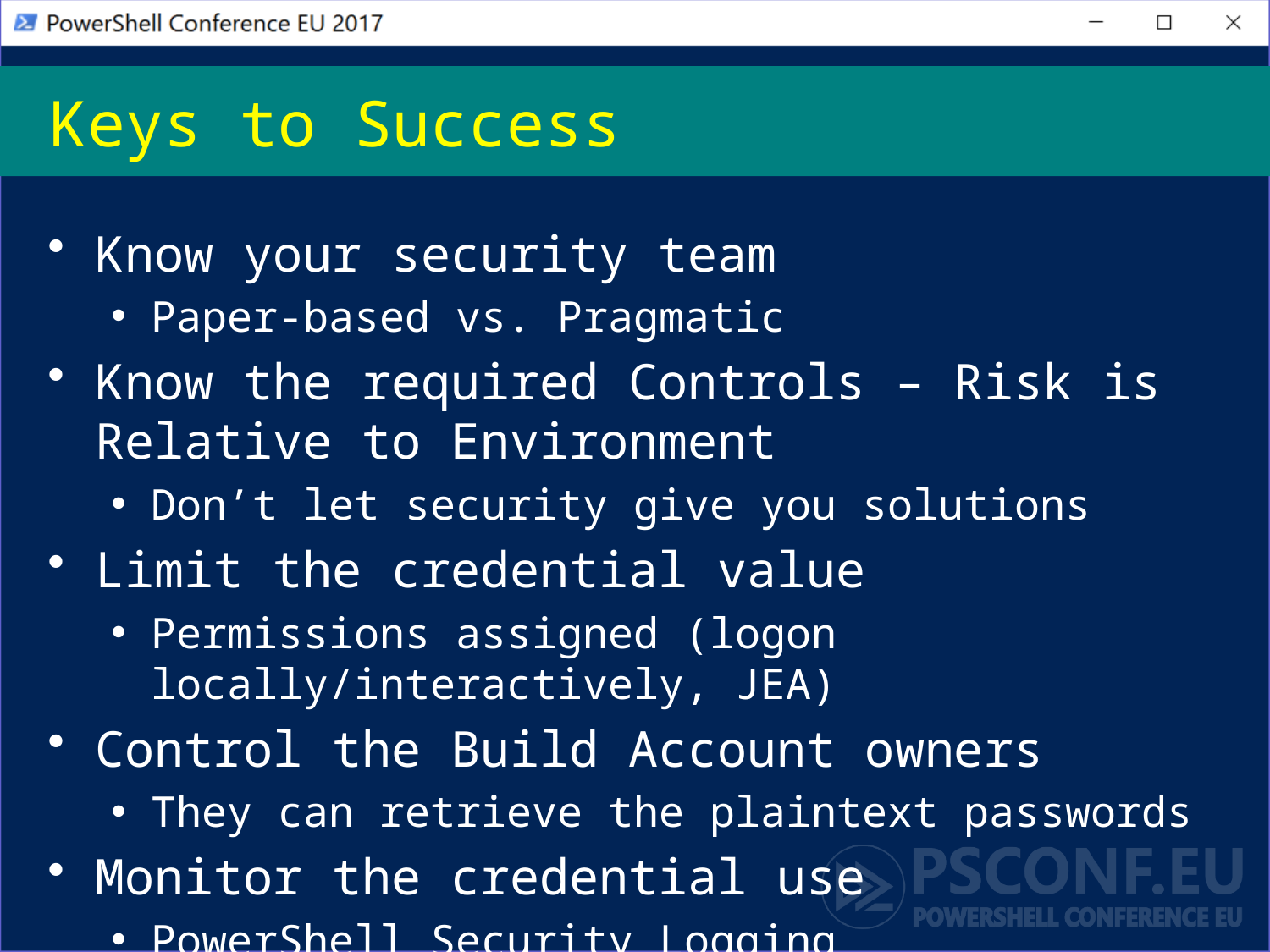

# Keys to Success
Know your security team
Paper-based vs. Pragmatic
Know the required Controls – Risk is Relative to Environment
Don’t let security give you solutions
Limit the credential value
Permissions assigned (logon locally/interactively, JEA)
Control the Build Account owners
They can retrieve the plaintext passwords
Monitor the credential use
PowerShell Security Logging